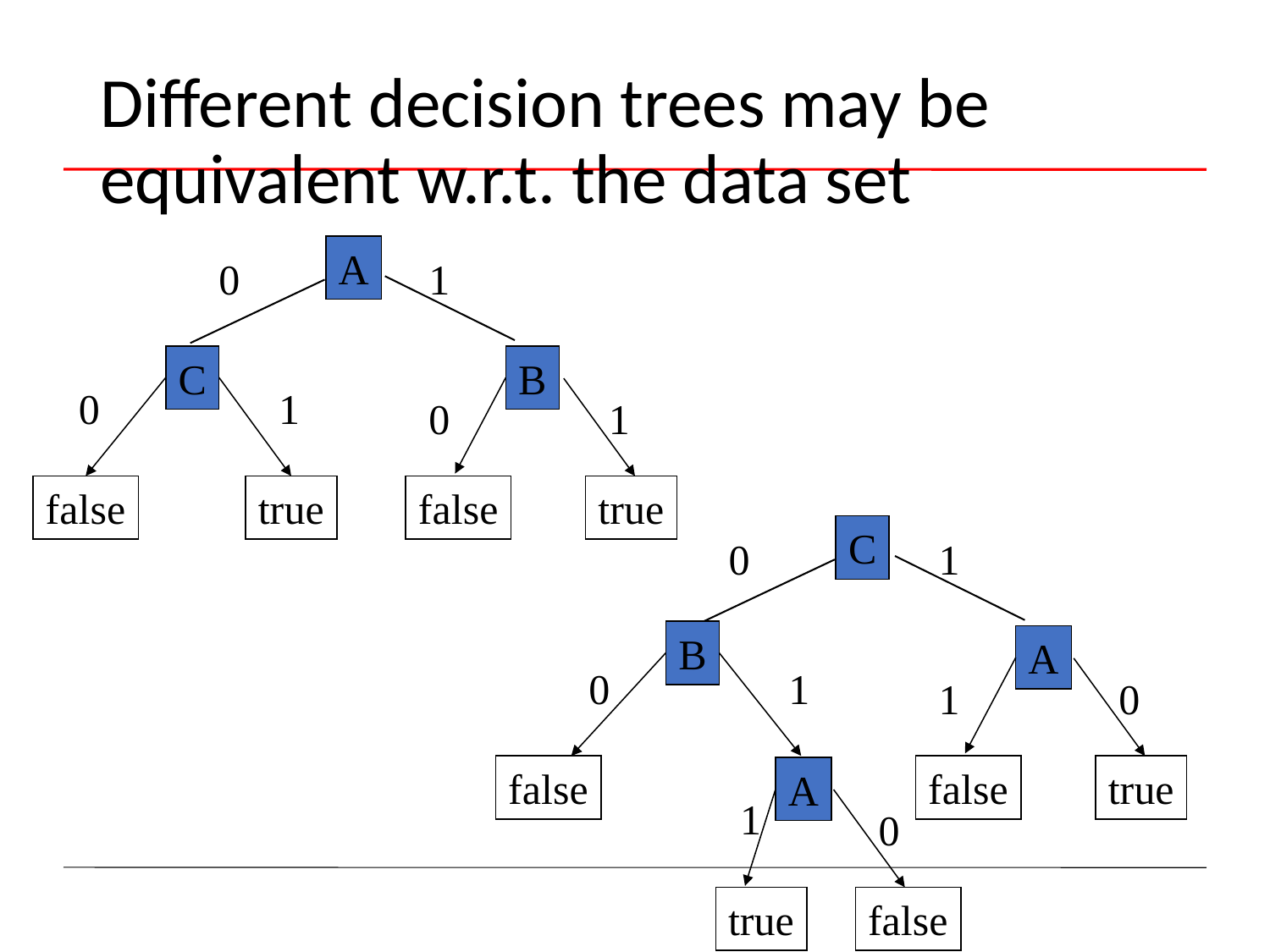

# Different decision trees may be equivalent w.r.t. the data set
A
0
1

C
B
0
1
0
1
false
true
false
true
C
0
1

B
A
0
1
1
0
false
false
true
A
1
0
true
false